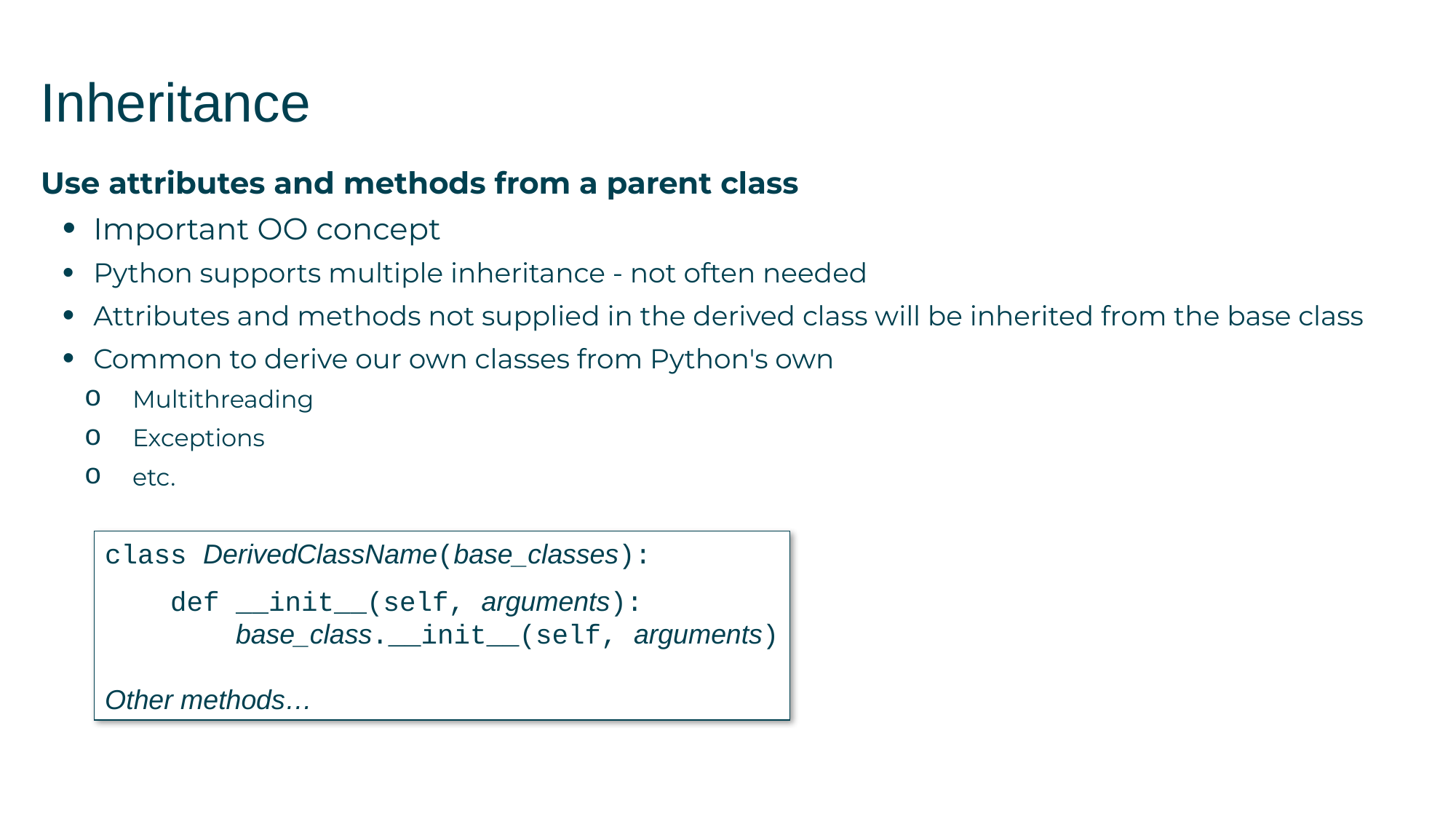

# Inheritance
Use attributes and methods from a parent class
Important OO concept
Python supports multiple inheritance - not often needed
Attributes and methods not supplied in the derived class will be inherited from the base class
Common to derive our own classes from Python's own
 Multithreading
 Exceptions
 etc.
class DerivedClassName(base_classes):

    def __init__(self, arguments):
        base_class.__init__(self, arguments)

Other methods…